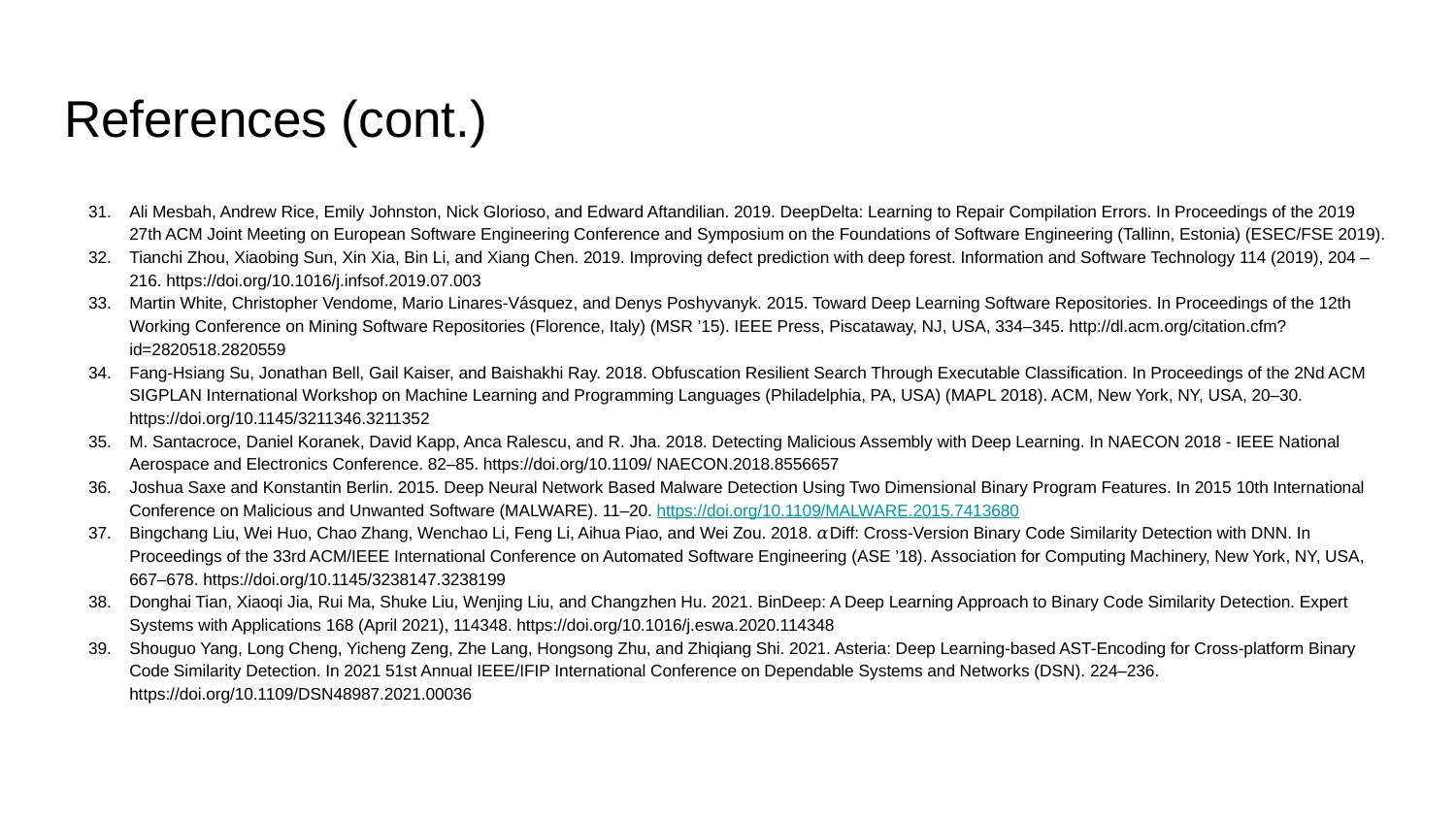

# References (cont.)

Ali Mesbah, Andrew Rice, Emily Johnston, Nick Glorioso, and Edward Aftandilian. 2019. DeepDelta: Learning to Repair Compilation Errors. In Proceedings of the 2019 27th ACM Joint Meeting on European Software Engineering Conference and Symposium on the Foundations of Software Engineering (Tallinn, Estonia) (ESEC/FSE 2019).
Tianchi Zhou, Xiaobing Sun, Xin Xia, Bin Li, and Xiang Chen. 2019. Improving defect prediction with deep forest. Information and Software Technology 114 (2019), 204 – 216. https://doi.org/10.1016/j.infsof.2019.07.003
Martin White, Christopher Vendome, Mario Linares-Vásquez, and Denys Poshyvanyk. 2015. Toward Deep Learning Software Repositories. In Proceedings of the 12th Working Conference on Mining Software Repositories (Florence, Italy) (MSR ’15). IEEE Press, Piscataway, NJ, USA, 334–345. http://dl.acm.org/citation.cfm?id=2820518.2820559
Fang-Hsiang Su, Jonathan Bell, Gail Kaiser, and Baishakhi Ray. 2018. Obfuscation Resilient Search Through Executable Classification. In Proceedings of the 2Nd ACM SIGPLAN International Workshop on Machine Learning and Programming Languages (Philadelphia, PA, USA) (MAPL 2018). ACM, New York, NY, USA, 20–30. https://doi.org/10.1145/3211346.3211352
M. Santacroce, Daniel Koranek, David Kapp, Anca Ralescu, and R. Jha. 2018. Detecting Malicious Assembly with Deep Learning. In NAECON 2018 - IEEE National Aerospace and Electronics Conference. 82–85. https://doi.org/10.1109/ NAECON.2018.8556657
Joshua Saxe and Konstantin Berlin. 2015. Deep Neural Network Based Malware Detection Using Two Dimensional Binary Program Features. In 2015 10th International Conference on Malicious and Unwanted Software (MALWARE). 11–20. https://doi.org/10.1109/MALWARE.2015.7413680
Bingchang Liu, Wei Huo, Chao Zhang, Wenchao Li, Feng Li, Aihua Piao, and Wei Zou. 2018. 𝛼Diff: Cross-Version Binary Code Similarity Detection with DNN. In Proceedings of the 33rd ACM/IEEE International Conference on Automated Software Engineering (ASE ’18). Association for Computing Machinery, New York, NY, USA, 667–678. https://doi.org/10.1145/3238147.3238199
Donghai Tian, Xiaoqi Jia, Rui Ma, Shuke Liu, Wenjing Liu, and Changzhen Hu. 2021. BinDeep: A Deep Learning Approach to Binary Code Similarity Detection. Expert Systems with Applications 168 (April 2021), 114348. https://doi.org/10.1016/j.eswa.2020.114348
Shouguo Yang, Long Cheng, Yicheng Zeng, Zhe Lang, Hongsong Zhu, and Zhiqiang Shi. 2021. Asteria: Deep Learning-based AST-Encoding for Cross-platform Binary Code Similarity Detection. In 2021 51st Annual IEEE/IFIP International Conference on Dependable Systems and Networks (DSN). 224–236. https://doi.org/10.1109/DSN48987.2021.00036